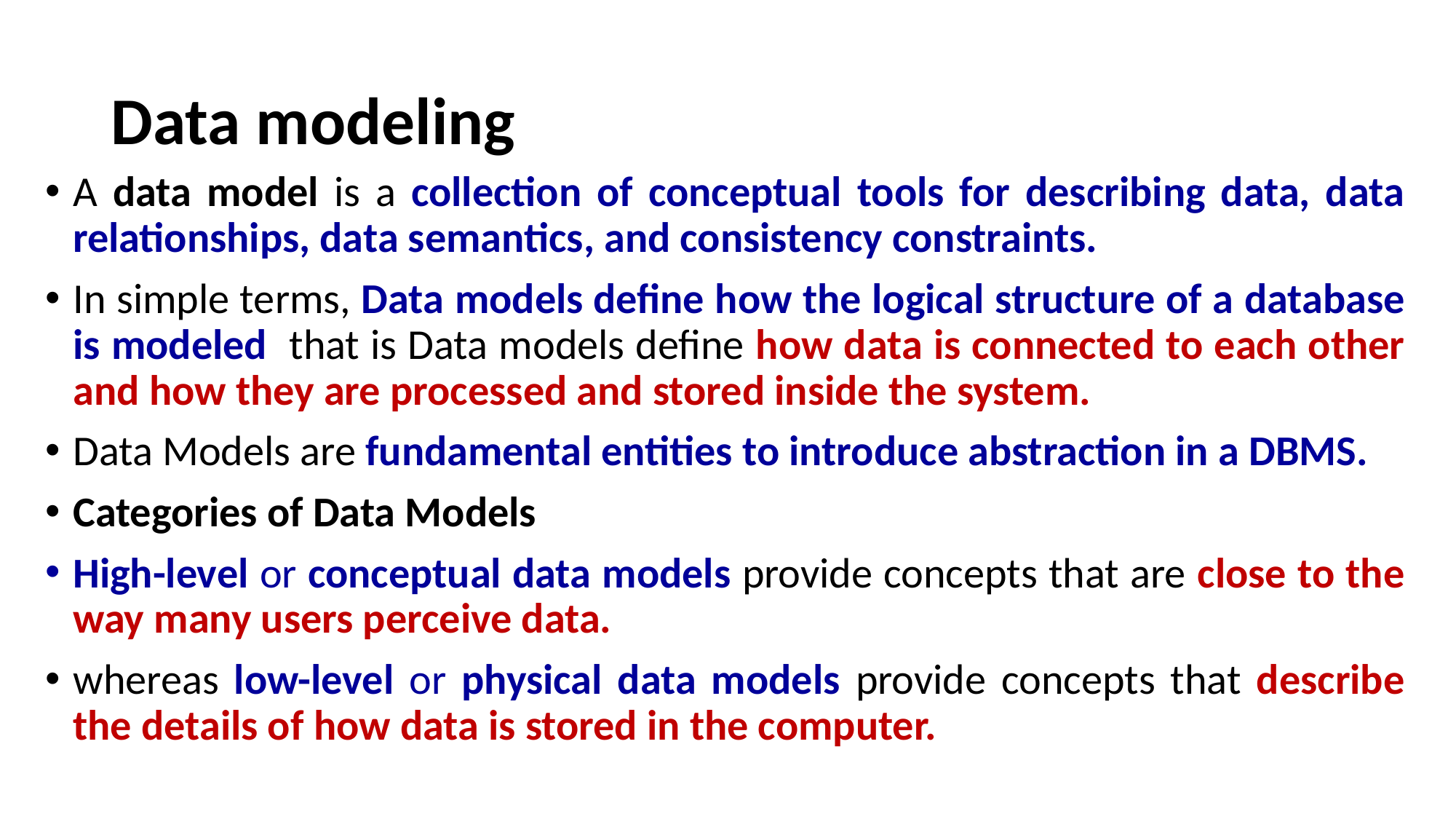

# Data modeling
A data model is a collection of conceptual tools for describing data, data relationships, data semantics, and consistency constraints.
In simple terms, Data models define how the logical structure of a database is modeled  that is Data models define how data is connected to each other and how they are processed and stored inside the system.
Data Models are fundamental entities to introduce abstraction in a DBMS.
Categories of Data Models
High-level or conceptual data models provide concepts that are close to the way many users perceive data.
whereas low-level or physical data models provide concepts that describe the details of how data is stored in the computer.